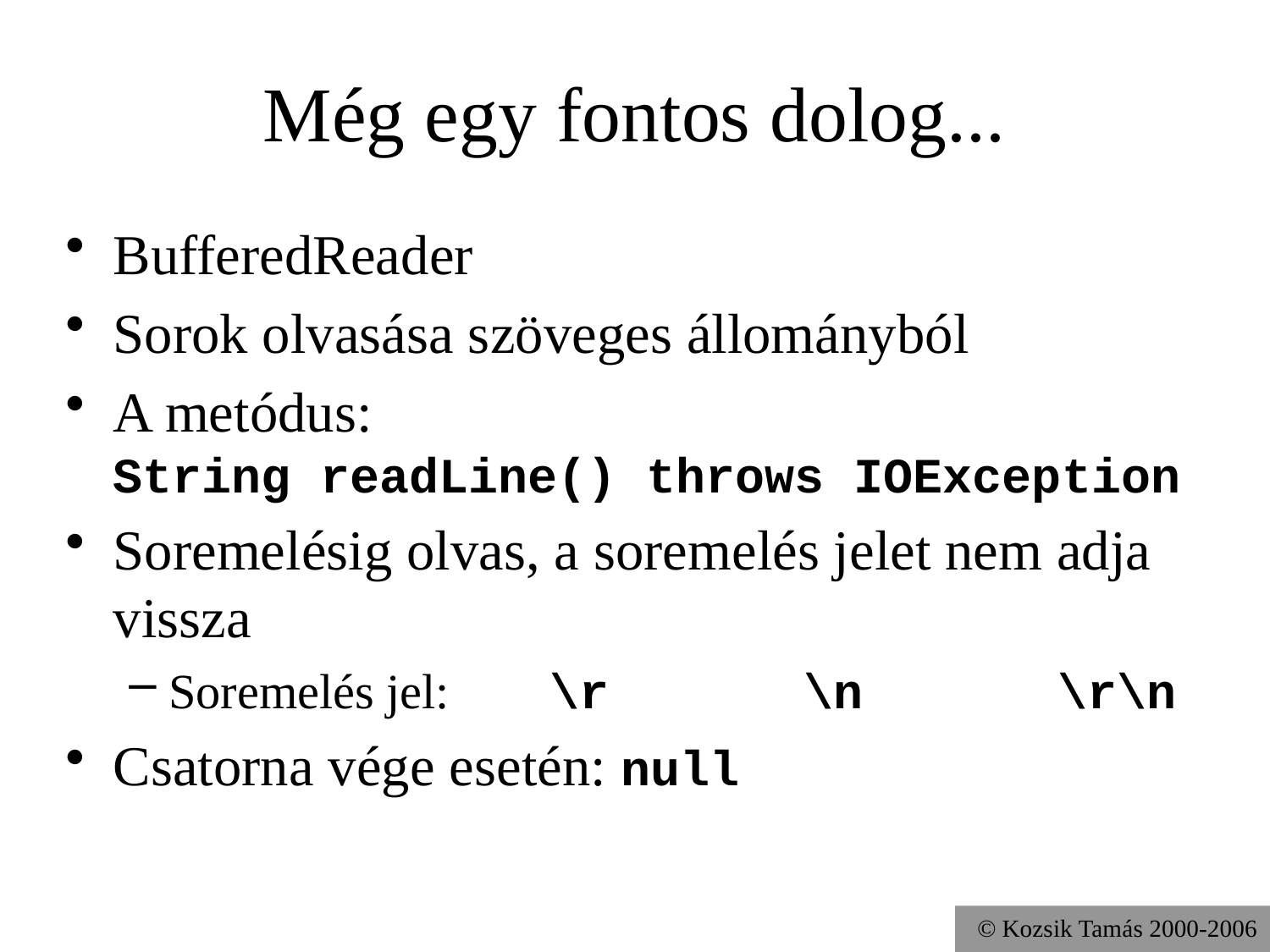

# Még egy fontos dolog...
BufferedReader
Sorok olvasása szöveges állományból
A metódus:
String readLine() throws IOException
Soremelésig olvas, a soremelés jelet nem adja vissza
Soremelés jel:	\r 		\n 		\r\n
Csatorna vége esetén: null
© Kozsik Tamás 2000-2006